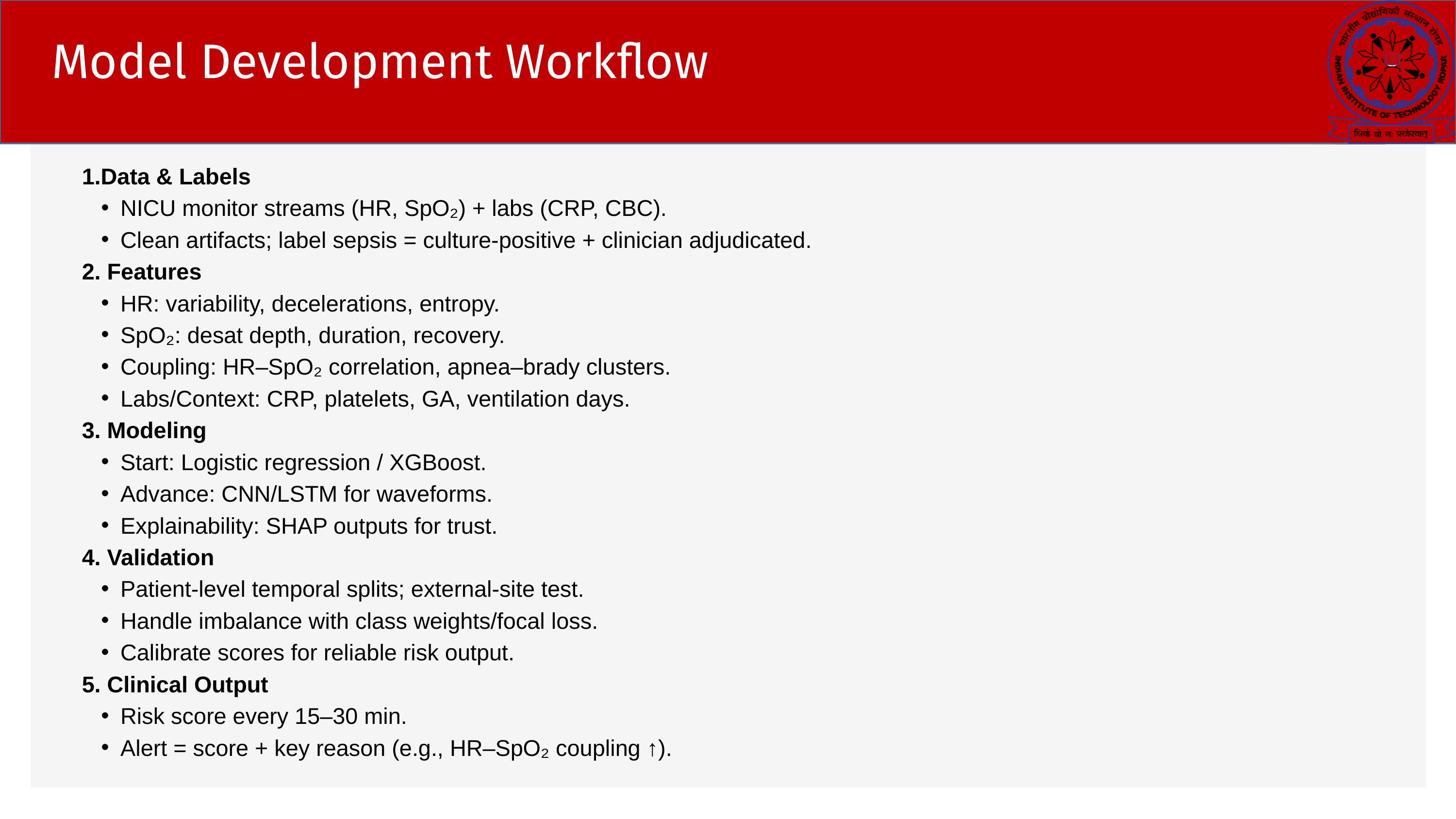

Model Development Workflow

1.Data & Labels
NICU monitor streams (HR, SpO₂) + labs (CRP, CBC).
Clean artifacts; label sepsis = culture-positive + clinician adjudicated.
2. Features
HR: variability, decelerations, entropy.
SpO₂: desat depth, duration, recovery.
Coupling: HR–SpO₂ correlation, apnea–brady clusters.
Labs/Context: CRP, platelets, GA, ventilation days.
3. Modeling
Start: Logistic regression / XGBoost.
Advance: CNN/LSTM for waveforms.
Explainability: SHAP outputs for trust.
4. Validation
Patient-level temporal splits; external-site test.
Handle imbalance with class weights/focal loss.
Calibrate scores for reliable risk output.
5. Clinical Output
Risk score every 15–30 min.
Alert = score + key reason (e.g., HR–SpO₂ coupling ↑).